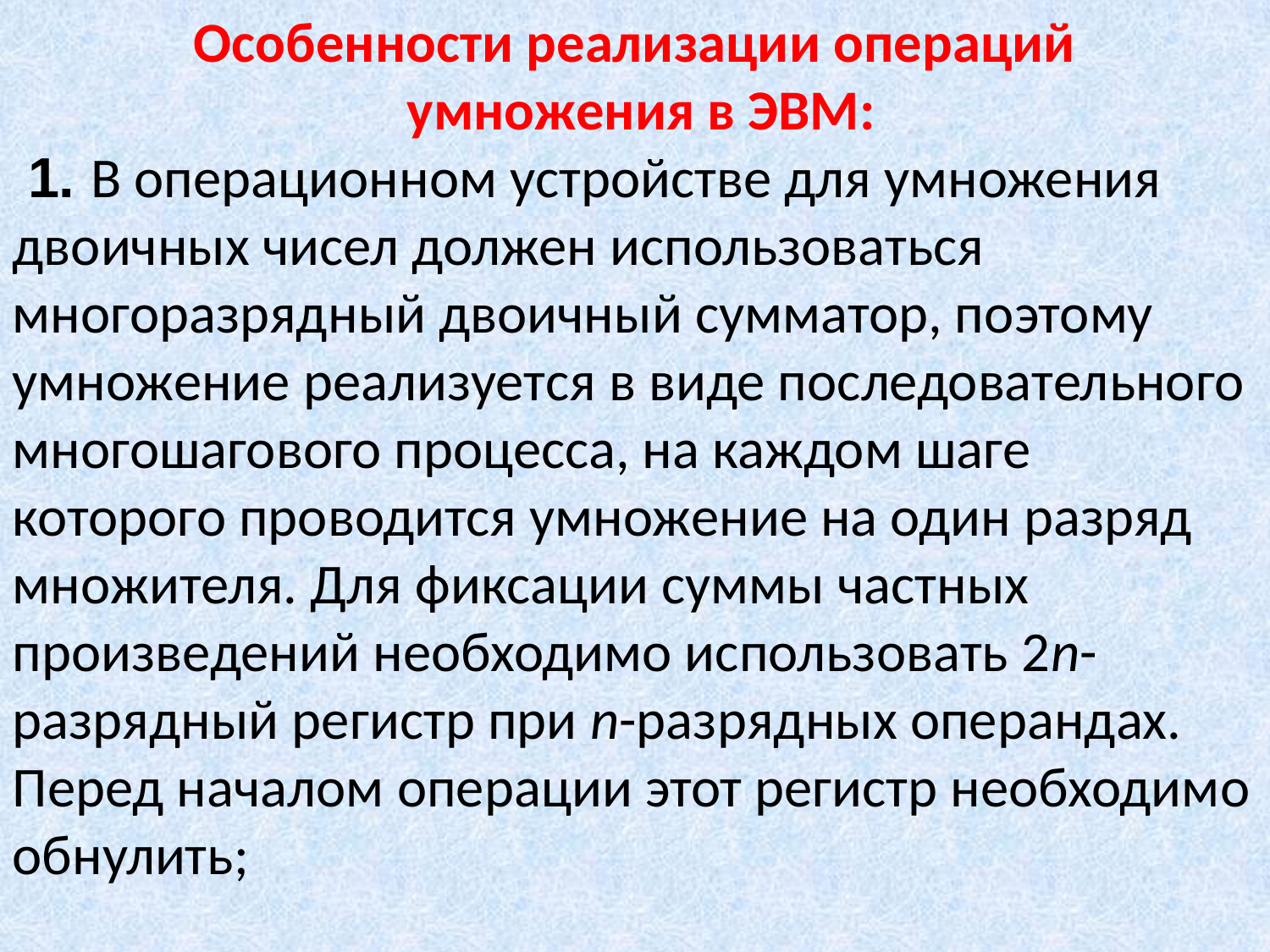

Особенности реализации операций
 умножения в ЭВМ:
 1. В операционном устройстве для умножения двоичных чисел должен использоваться многоразрядный двоичный сумматор, поэтому умножение реализуется в виде последовательного многошагового процесса, на каждом шаге которого проводится умножение на один разряд множителя. Для фиксации суммы частных произведений необходимо использовать 2n-разрядный регистр при n-разрядных операндах. Перед началом операции этот регистр необходимо обнулить;